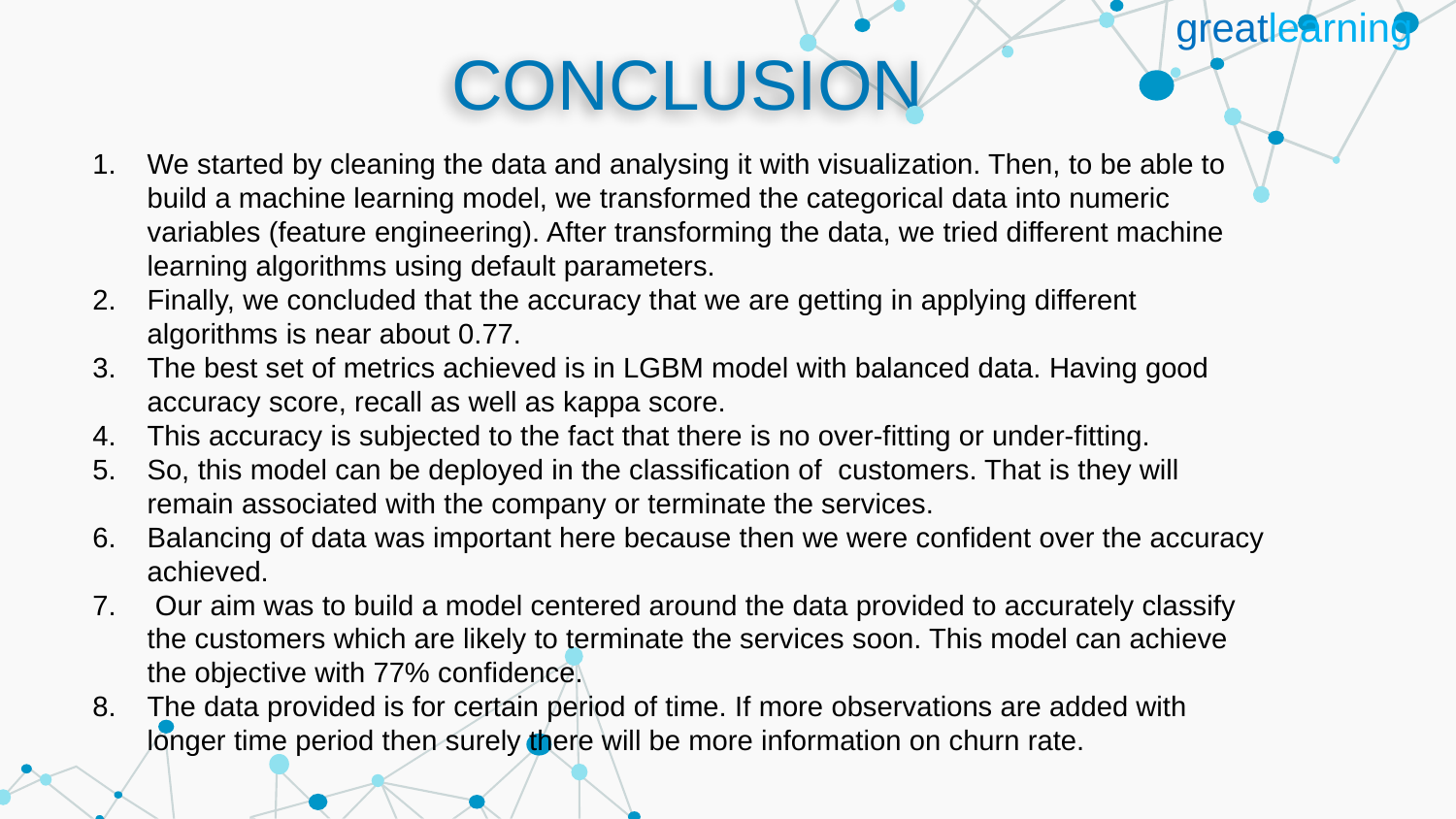

greatlearning

# CONCLUSION

We started by cleaning the data and analysing it with visualization. Then, to be able to build a machine learning model, we transformed the categorical data into numeric variables (feature engineering). After transforming the data, we tried different machine learning algorithms using default parameters.
Finally, we concluded that the accuracy that we are getting in applying different algorithms is near about 0.77.
The best set of metrics achieved is in LGBM model with balanced data. Having good accuracy score, recall as well as kappa score.
This accuracy is subjected to the fact that there is no over-fitting or under-fitting.
So, this model can be deployed in the classification of  customers. That is they will remain associated with the company or terminate the services.
Balancing of data was important here because then we were confident over the accuracy achieved.
 Our aim was to build a model centered around the data provided to accurately classify the customers which are likely to terminate the services soon. This model can achieve the objective with 77% confidence.
The data provided is for certain period of time. If more observations are added with longer time period then surely there will be more information on churn rate.